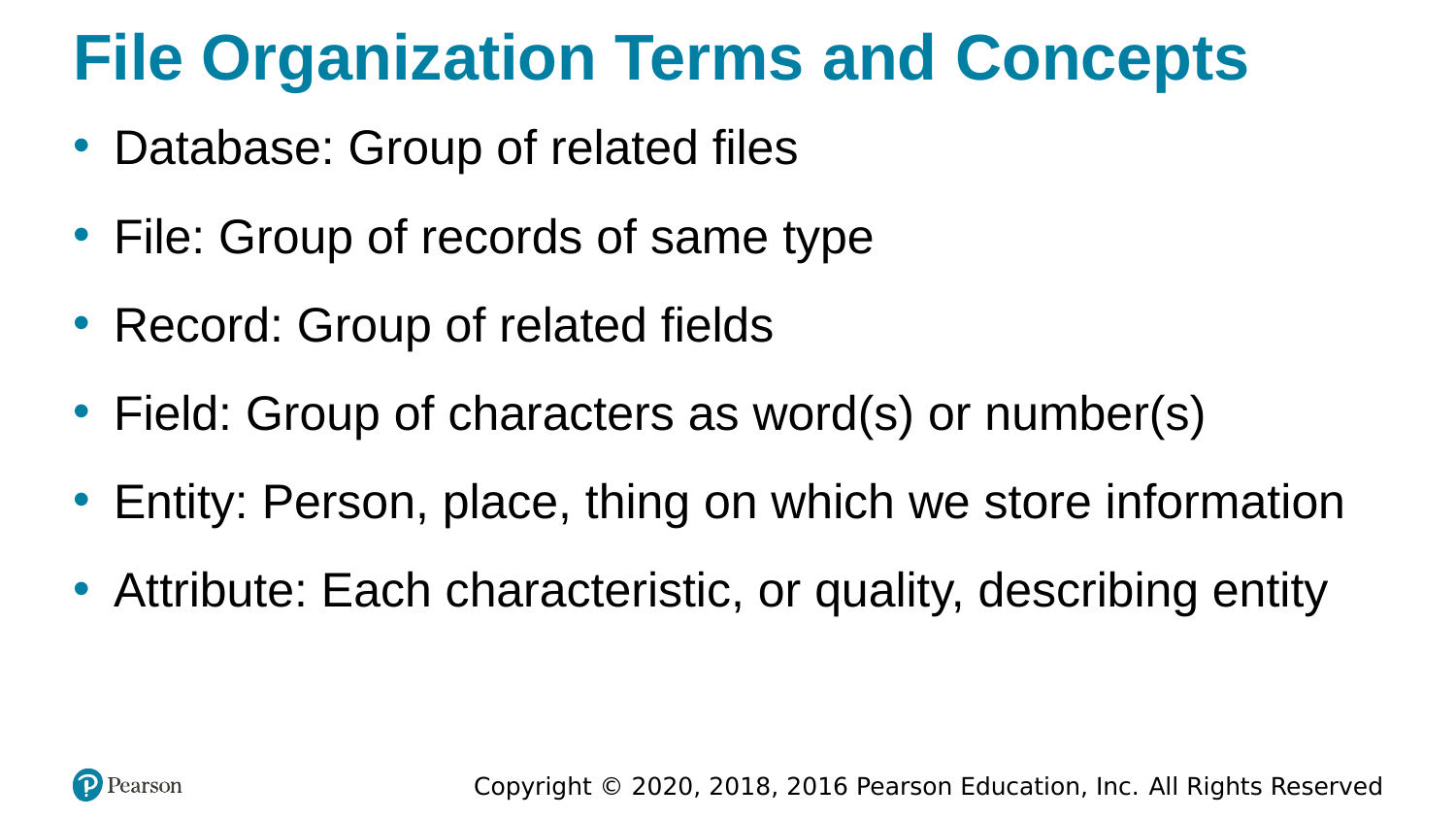

# File Organization Terms and Concepts
Database: Group of related files
File: Group of records of same type
Record: Group of related fields
Field: Group of characters as word(s) or number(s)
Entity: Person, place, thing on which we store information
Attribute: Each characteristic, or quality, describing entity